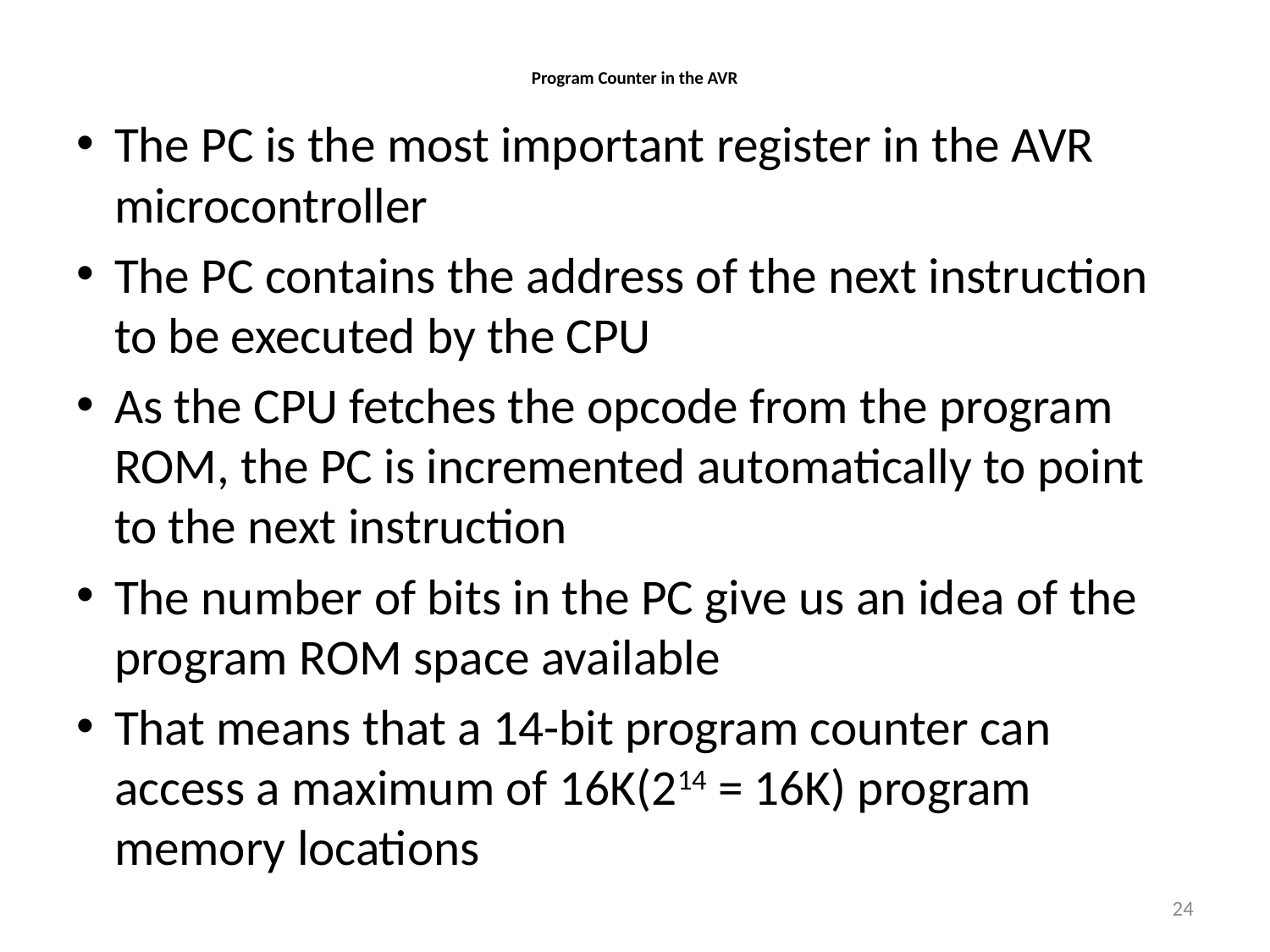

# Program Counter in the AVR
The PC is the most important register in the AVR microcontroller
The PC contains the address of the next instruction to be executed by the CPU
As the CPU fetches the opcode from the program ROM, the PC is incremented automatically to point to the next instruction
The number of bits in the PC give us an idea of the program ROM space available
That means that a 14-bit program counter can access a maximum of 16K(214 = 16K) program memory locations

24